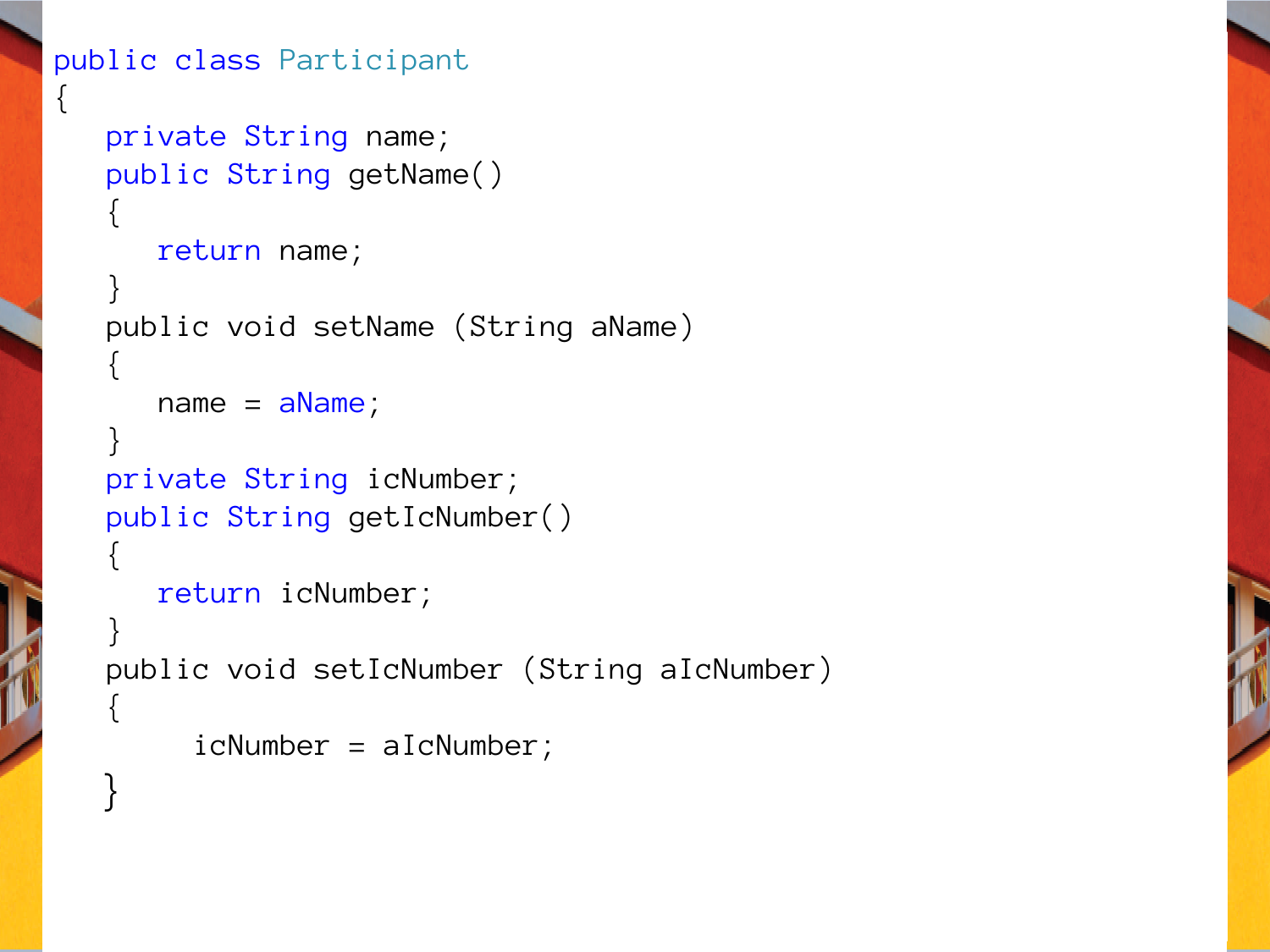

public class Participant
{
   private String name;
   public String getName()
   {
      return name;
   }
   public void setName (String aName)
   {
      name = aName;
   }
   private String icNumber;
   public String getIcNumber()
   {
      return icNumber;
   }
   public void setIcNumber (String aIcNumber)
   {
        icNumber = aIcNumber;
  }
C# Programming: From Problem Analysis to Program Design

8